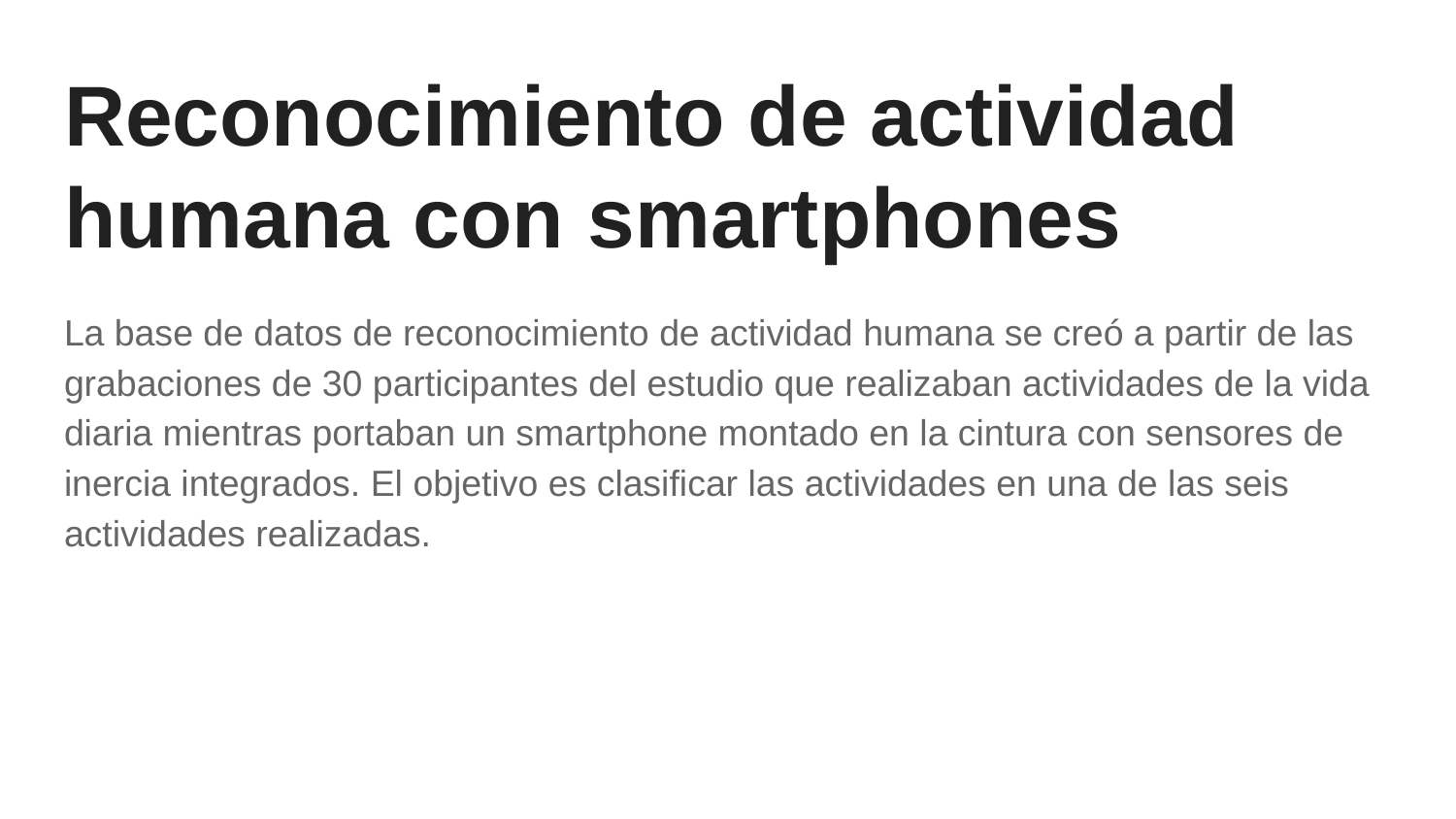

# Reconocimiento de actividad humana con smartphones
La base de datos de reconocimiento de actividad humana se creó a partir de las grabaciones de 30 participantes del estudio que realizaban actividades de la vida diaria mientras portaban un smartphone montado en la cintura con sensores de inercia integrados. El objetivo es clasificar las actividades en una de las seis actividades realizadas.